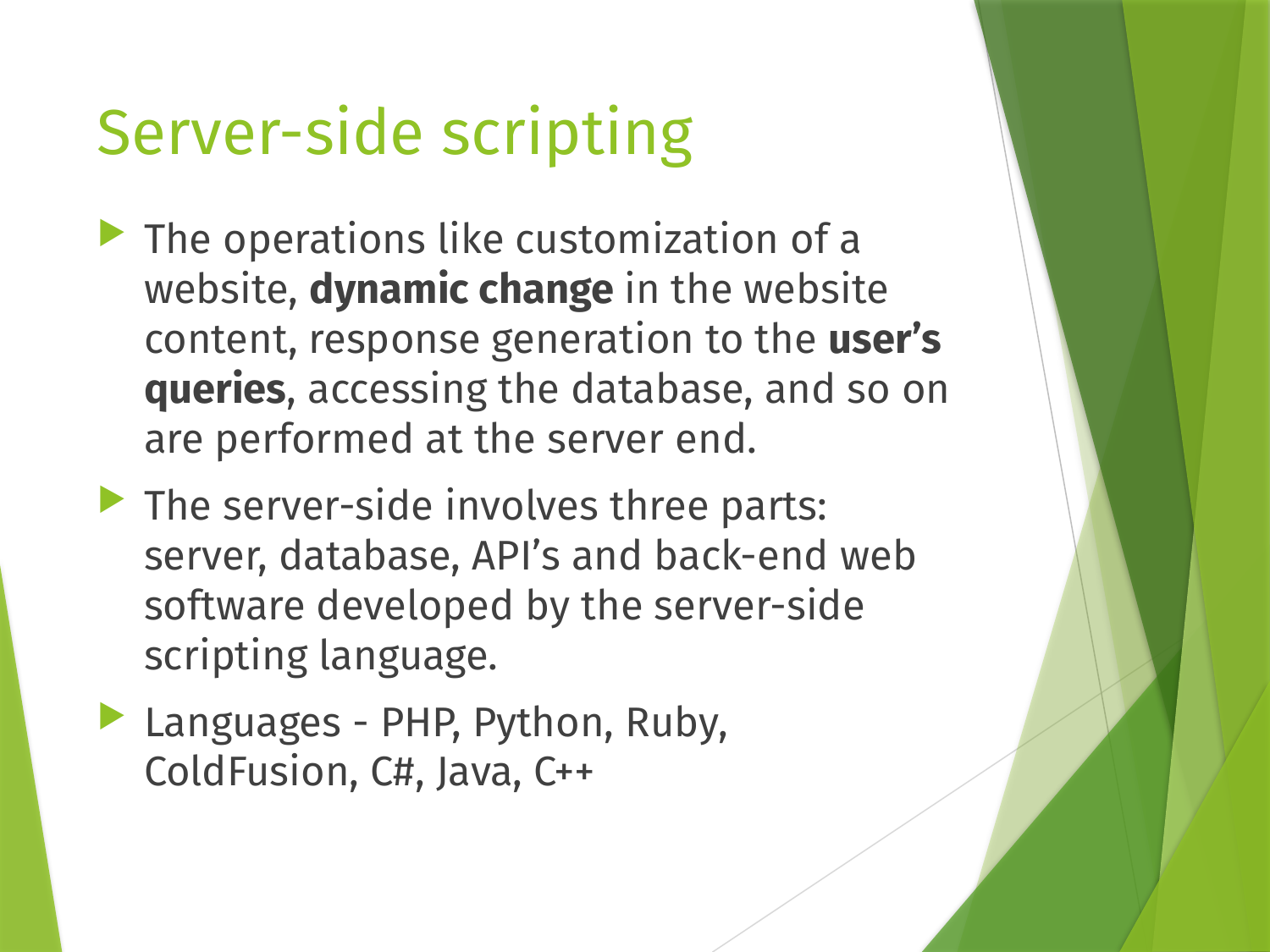

# Server-side scripting
The operations like customization of a website, dynamic change in the website content, response generation to the user’s queries, accessing the database, and so on are performed at the server end.
The server-side involves three parts: server, database, API’s and back-end web software developed by the server-side scripting language.
Languages - PHP, Python, Ruby, ColdFusion, C#, Java, C++